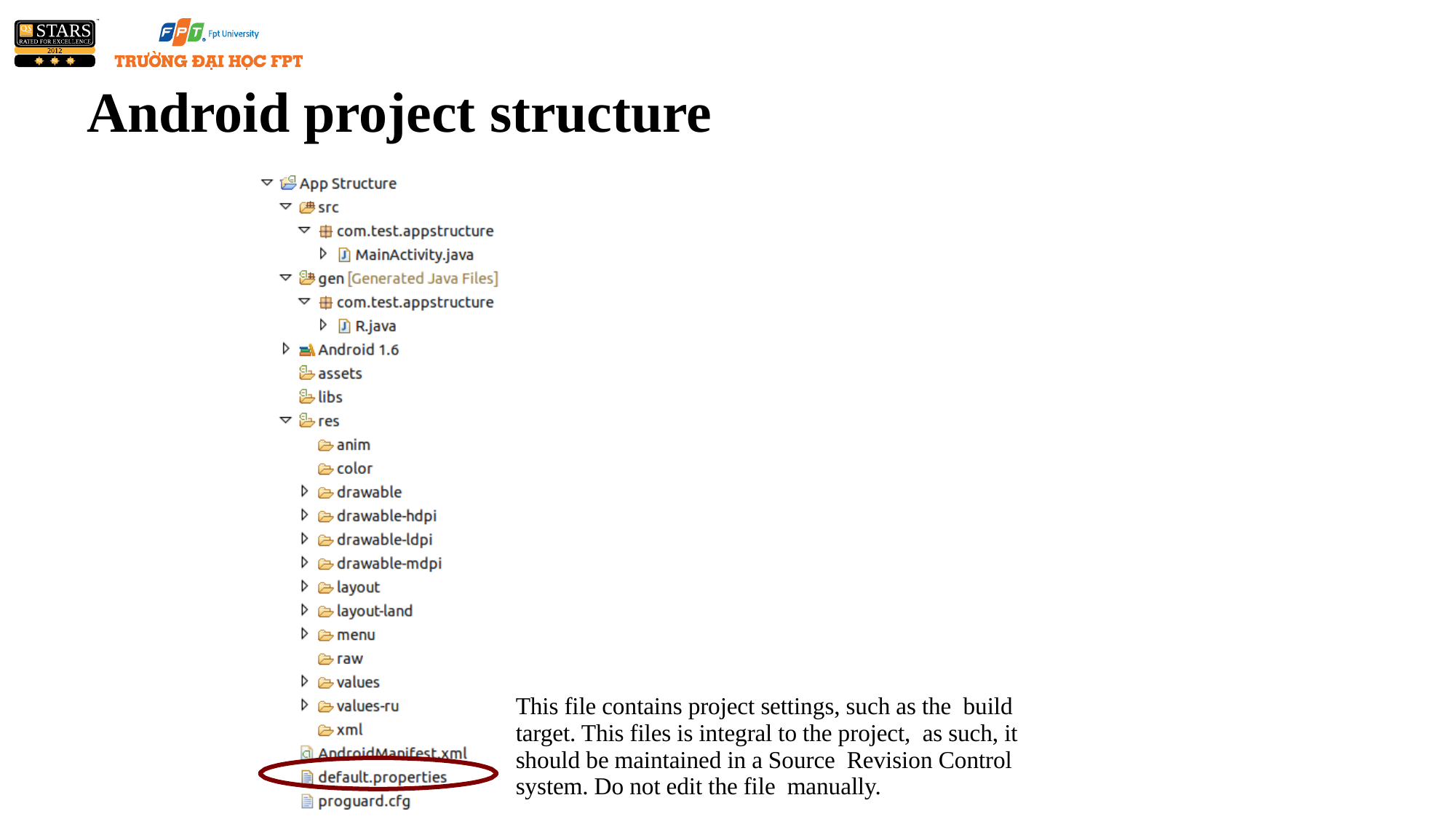

# Android project structure

This file contains project settings, such as the  build target. This files is integral to the project,  as such, it should be maintained in a Source  Revision Control system. Do not edit the file  manually.